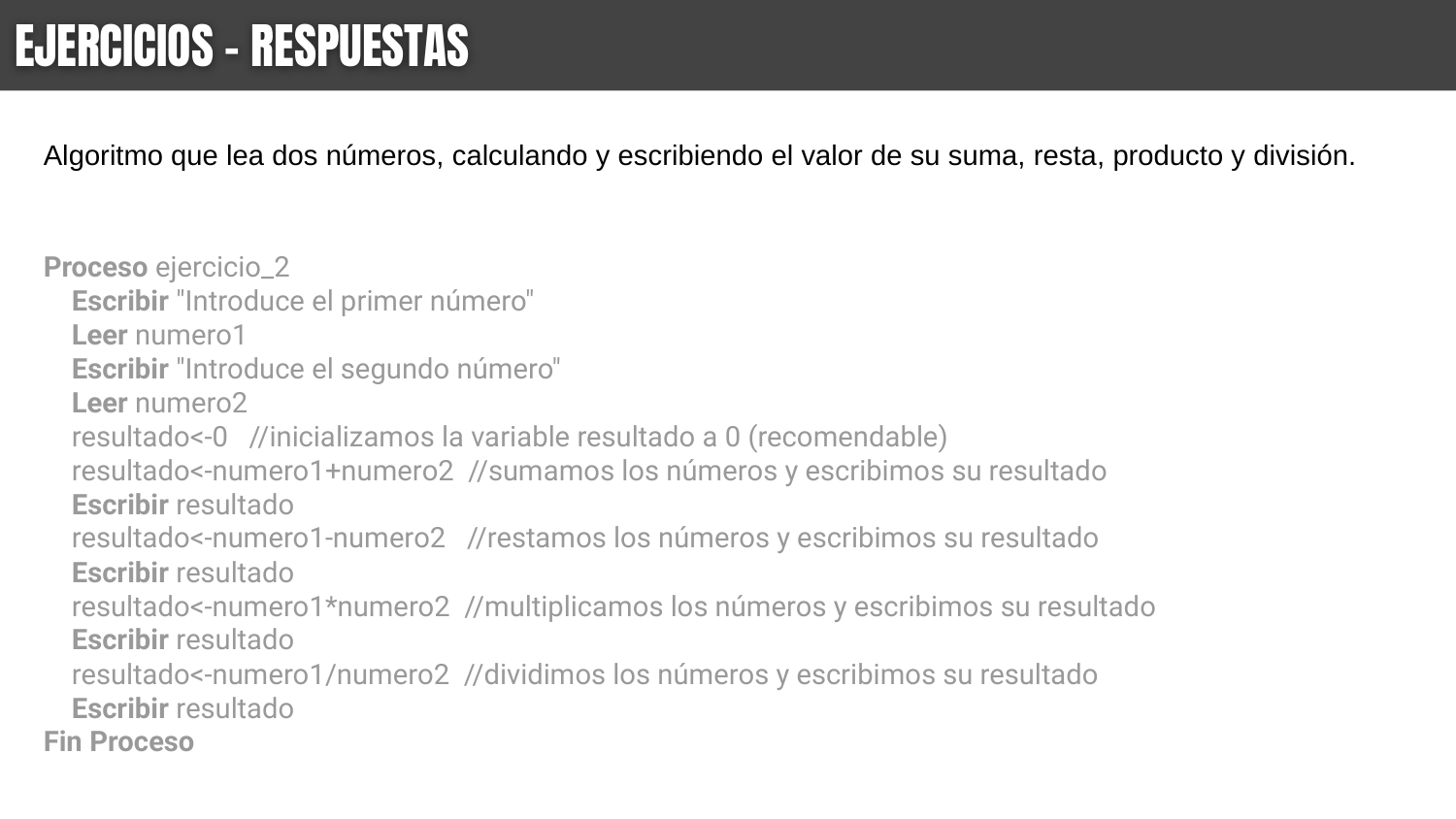

EJERCICIOS - RESPUESTAS
Algoritmo que lea dos números, calculando y escribiendo el valor de su suma, resta, producto y división.
Proceso ejercicio_2
    Escribir "Introduce el primer número"
    Leer numero1
    Escribir "Introduce el segundo número"
    Leer numero2
    resultado<-0   //inicializamos la variable resultado a 0 (recomendable)
    resultado<-numero1+numero2  //sumamos los números y escribimos su resultado
    Escribir resultado
    resultado<-numero1-numero2   //restamos los números y escribimos su resultado
    Escribir resultado
    resultado<-numero1*numero2  //multiplicamos los números y escribimos su resultado
    Escribir resultado
    resultado<-numero1/numero2  //dividimos los números y escribimos su resultado
    Escribir resultado
Fin Proceso